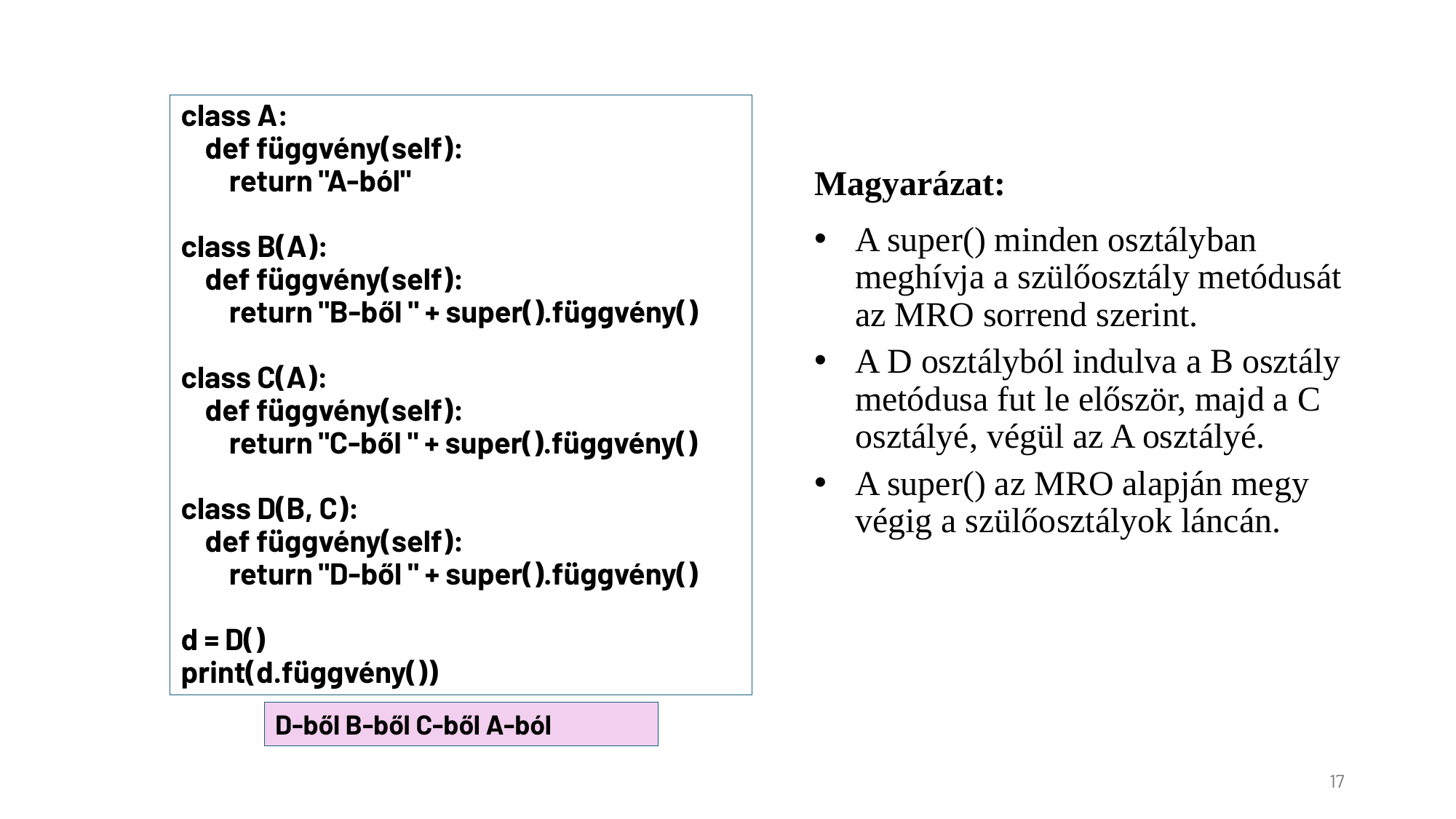

class A:
    def függvény(self):
        return "A-ból"

class B(A):
    def függvény(self):
        return "B-ből " + super().függvény()

class C(A):
    def függvény(self):
        return "C-ből " + super().függvény()

class D(B, C):
    def függvény(self):
        return "D-ből " + super().függvény()

d = D()
print(d.függvény())
Magyarázat:
A super() minden osztályban meghívja a szülőosztály metódusát az MRO sorrend szerint.
A D osztályból indulva a B osztály metódusa fut le először, majd a C osztályé, végül az A osztályé.
A super() az MRO alapján megy végig a szülőosztályok láncán.
D-ből B-ből C-ből A-ból
17